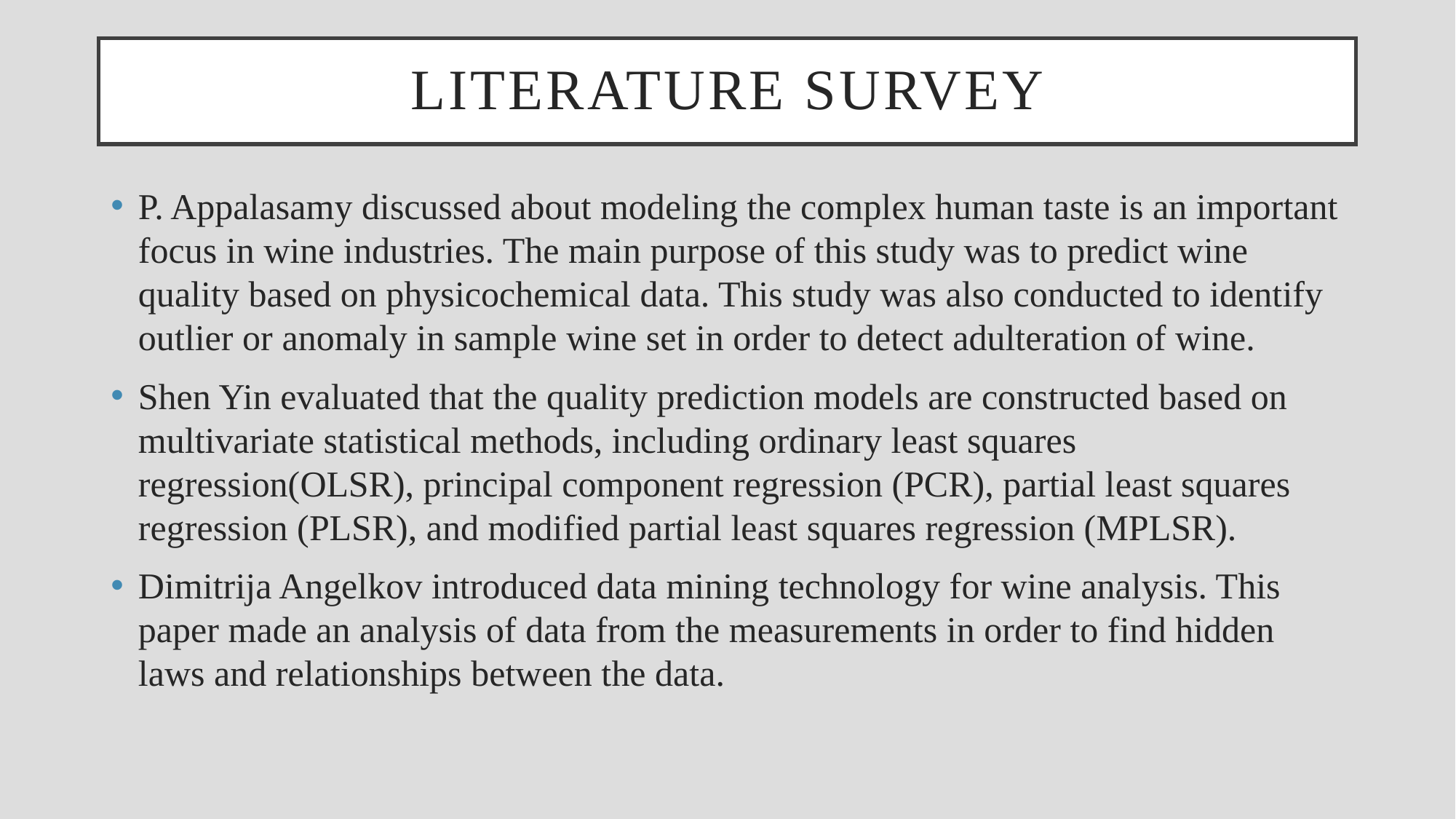

LITERATURE SURVEY
# LITERATURE SURVEY
P. Appalasamy discussed about modeling the complex human taste is an important focus in wine industries. The main purpose of this study was to predict wine quality based on physicochemical data. This study was also conducted to identify outlier or anomaly in sample wine set in order to detect adulteration of wine.
Shen Yin evaluated that the quality prediction models are constructed based on multivariate statistical methods, including ordinary least squares regression(OLSR), principal component regression (PCR), partial least squares regression (PLSR), and modified partial least squares regression (MPLSR).
Dimitrija Angelkov introduced data mining technology for wine analysis. This paper made an analysis of data from the measurements in order to find hidden laws and relationships between the data.